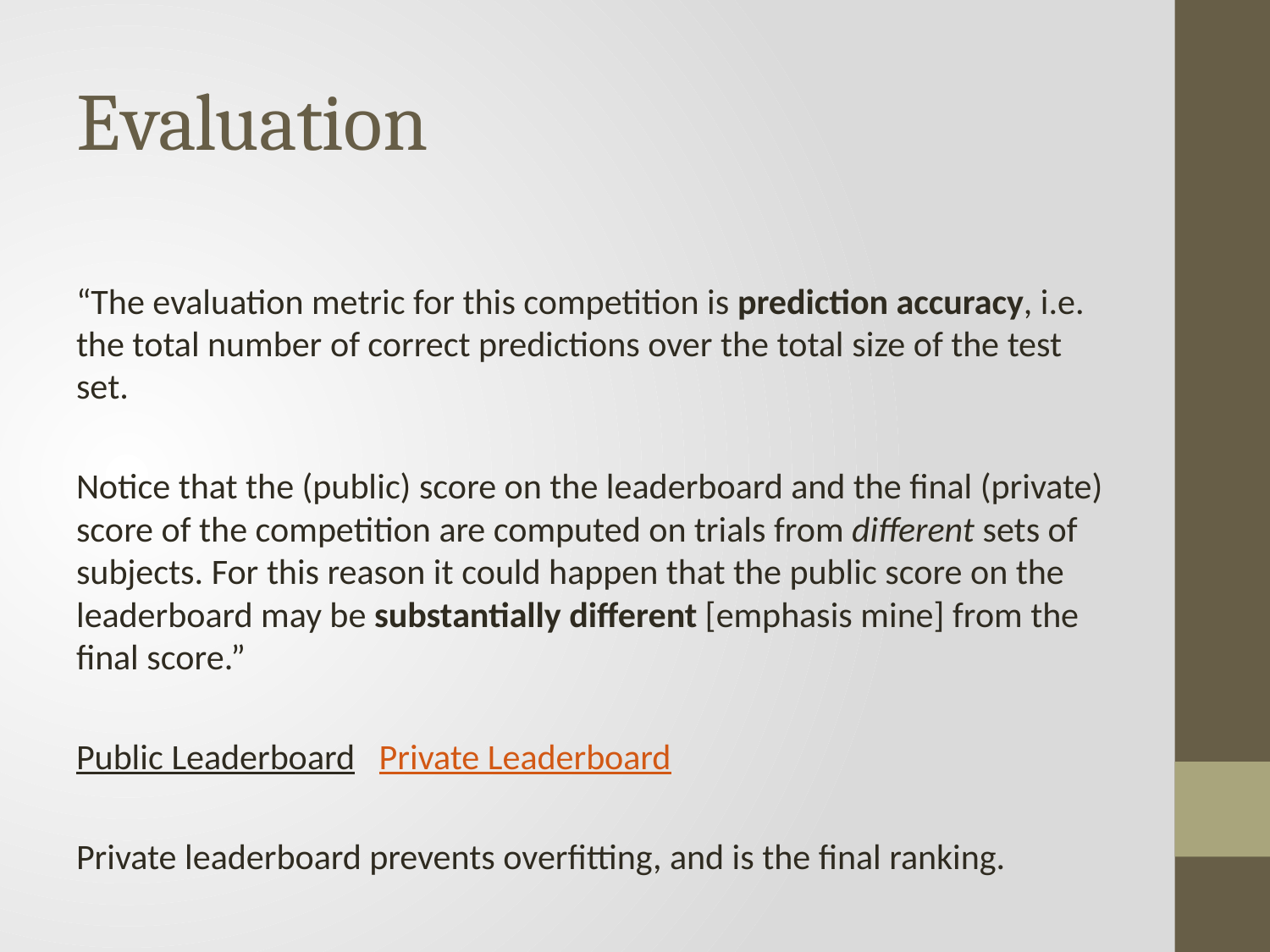

# Evaluation

“The evaluation metric for this competition is prediction accuracy, i.e. the total number of correct predictions over the total size of the test set.

Notice that the (public) score on the leaderboard and the final (private) score of the competition are computed on trials from different sets of subjects. For this reason it could happen that the public score on the leaderboard may be substantially different [emphasis mine] from the final score.”

Public Leaderboard   Private Leaderboard

Private leaderboard prevents overfitting, and is the final ranking.